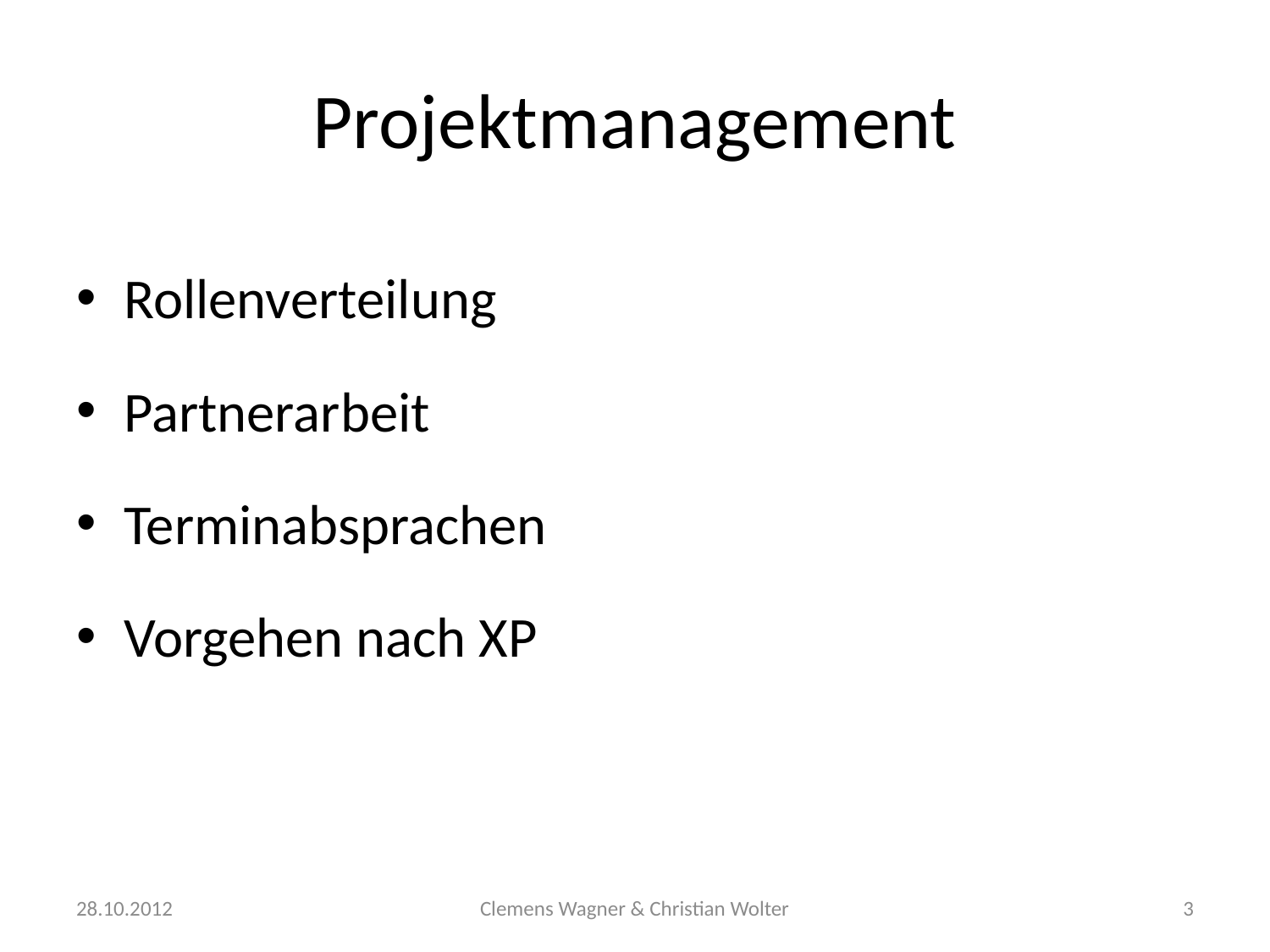

# Projektmanagement
Rollenverteilung
Partnerarbeit
Terminabsprachen
Vorgehen nach XP

28.10.2012
Clemens Wagner & Christian Wolter
3